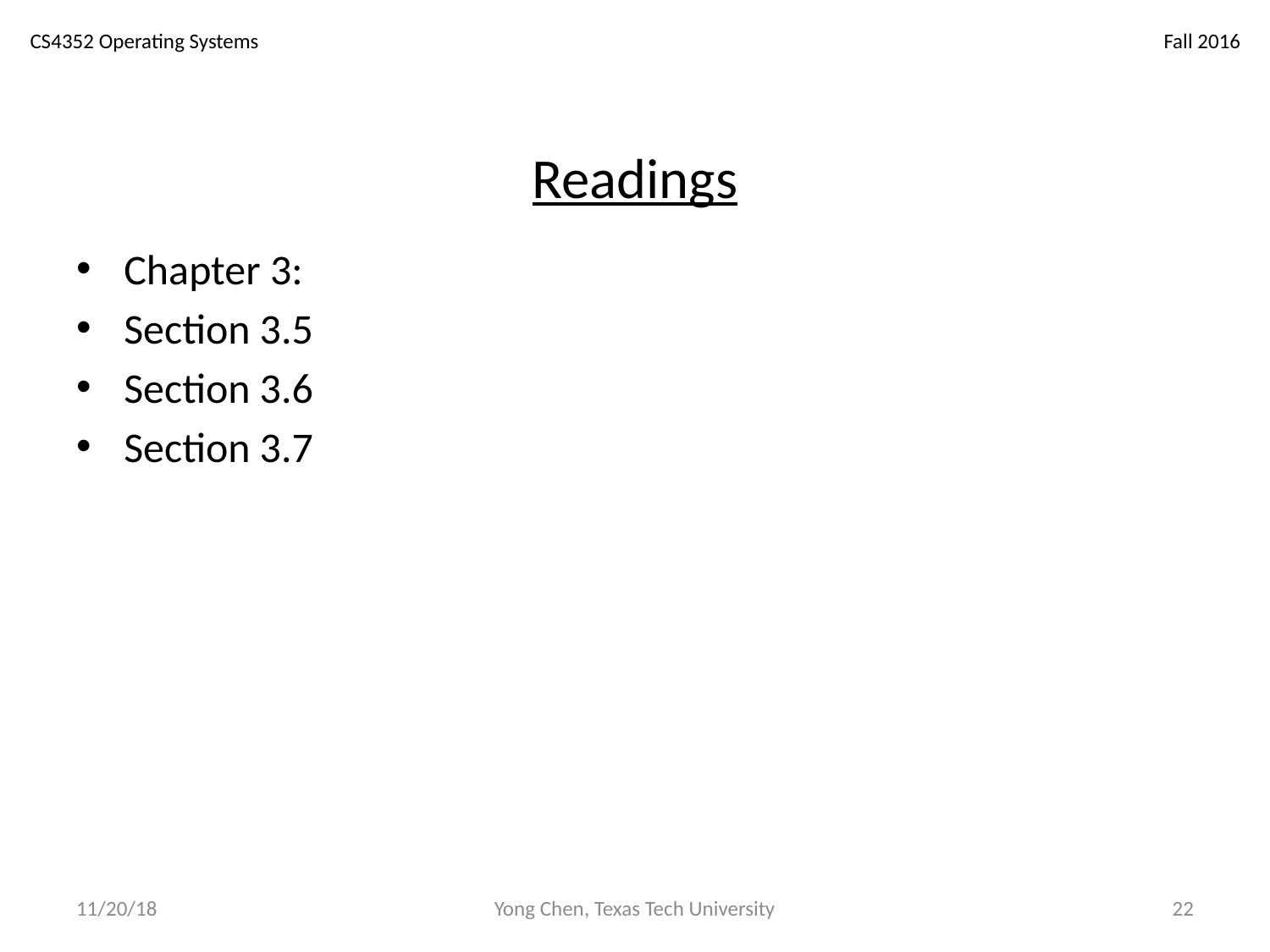

# Readings
Chapter 3:
Section 3.5
Section 3.6
Section 3.7

11/20/18
Yong Chen, Texas Tech University
22